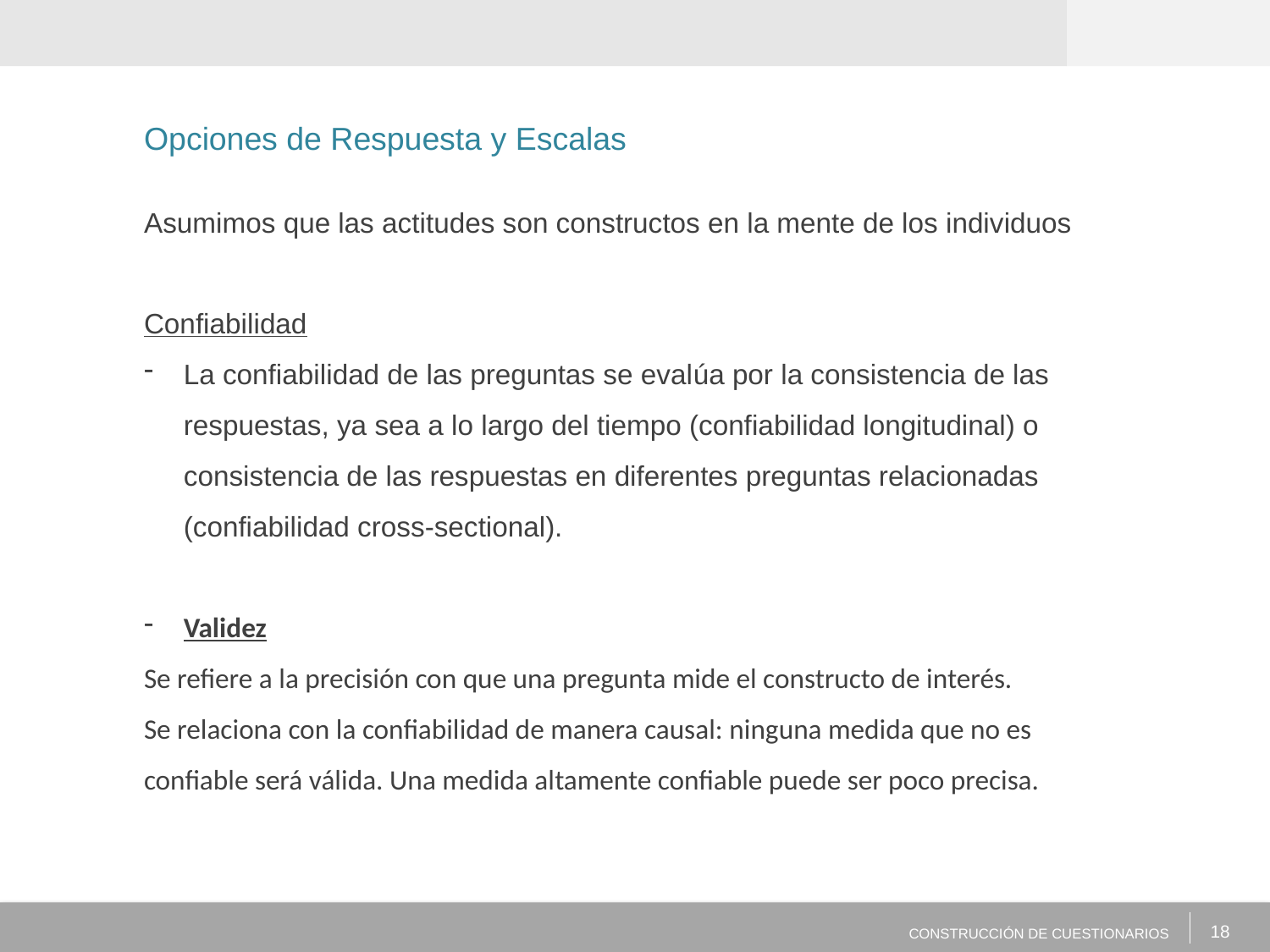

Opciones de Respuesta y Escalas

Asumimos que las actitudes son constructos en la mente de los individuos

Confiabilidad
La confiabilidad de las preguntas se evalúa por la consistencia de las respuestas, ya sea a lo largo del tiempo (confiabilidad longitudinal) o consistencia de las respuestas en diferentes preguntas relacionadas (confiabilidad cross-sectional).

Validez
Se refiere a la precisión con que una pregunta mide el constructo de interés.
Se relaciona con la confiabilidad de manera causal: ninguna medida que no es confiable será válida. Una medida altamente confiable puede ser poco precisa.